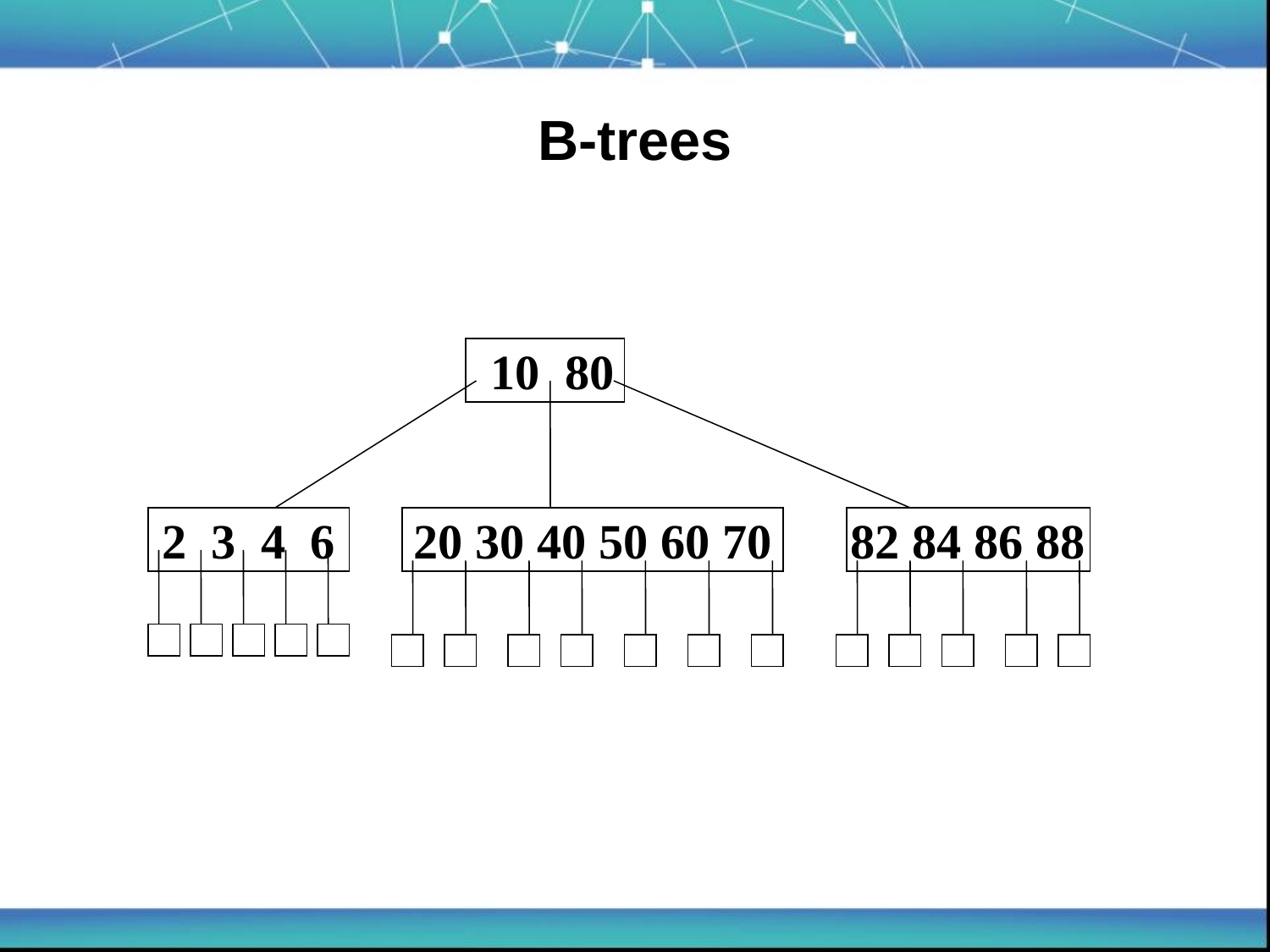

B-trees

 10  80

2  3  4  6
 20 30 40 50 60 70
82 84 86 88